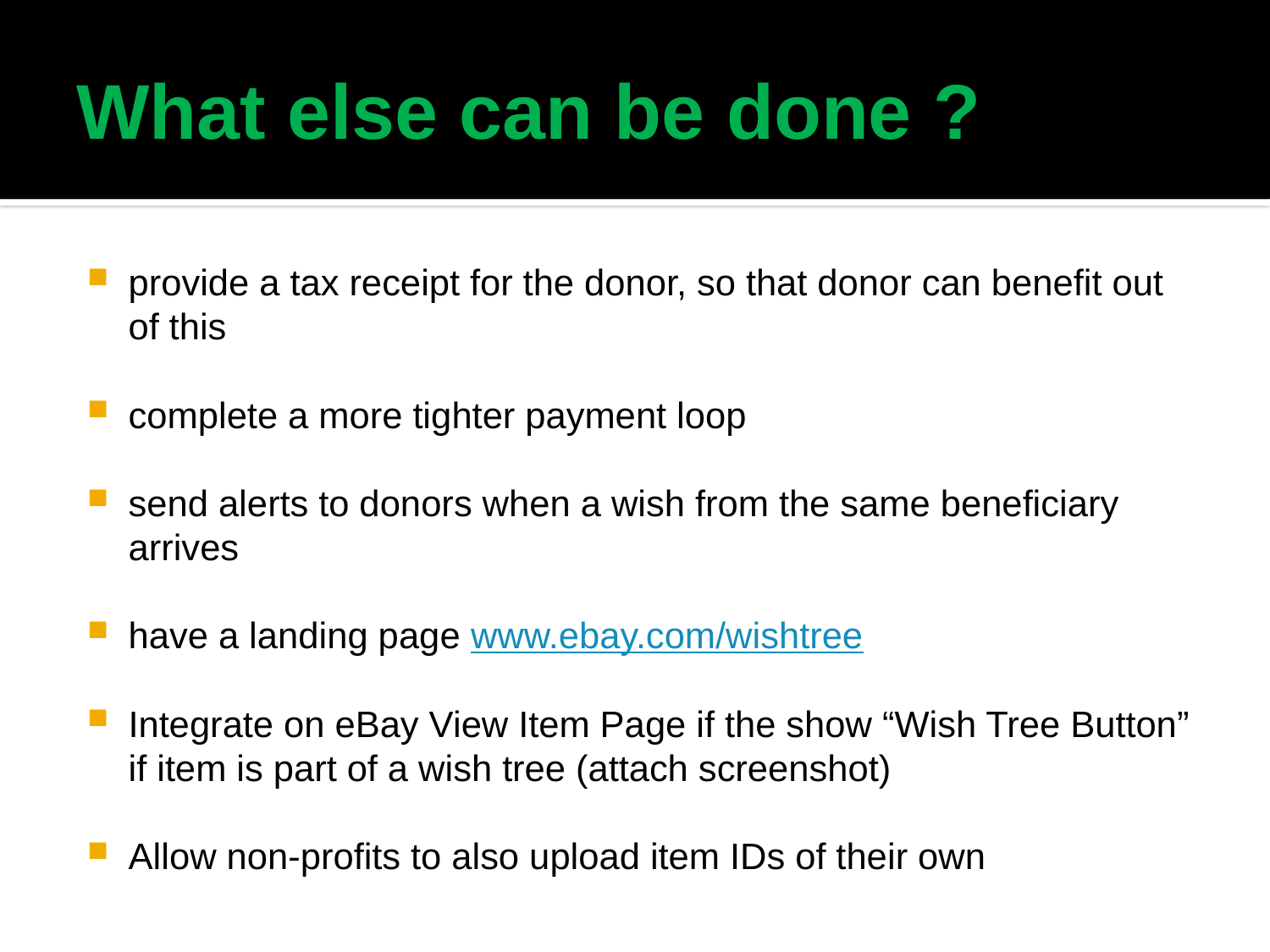

# What else can be done ?
provide a tax receipt for the donor, so that donor can benefit out of this

complete a more tighter payment loop

send alerts to donors when a wish from the same beneficiary arrives

have a landing page www.ebay.com/wishtree

Integrate on eBay View Item Page if the show “Wish Tree Button” if item is part of a wish tree (attach screenshot)

Allow non-profits to also upload item IDs of their own